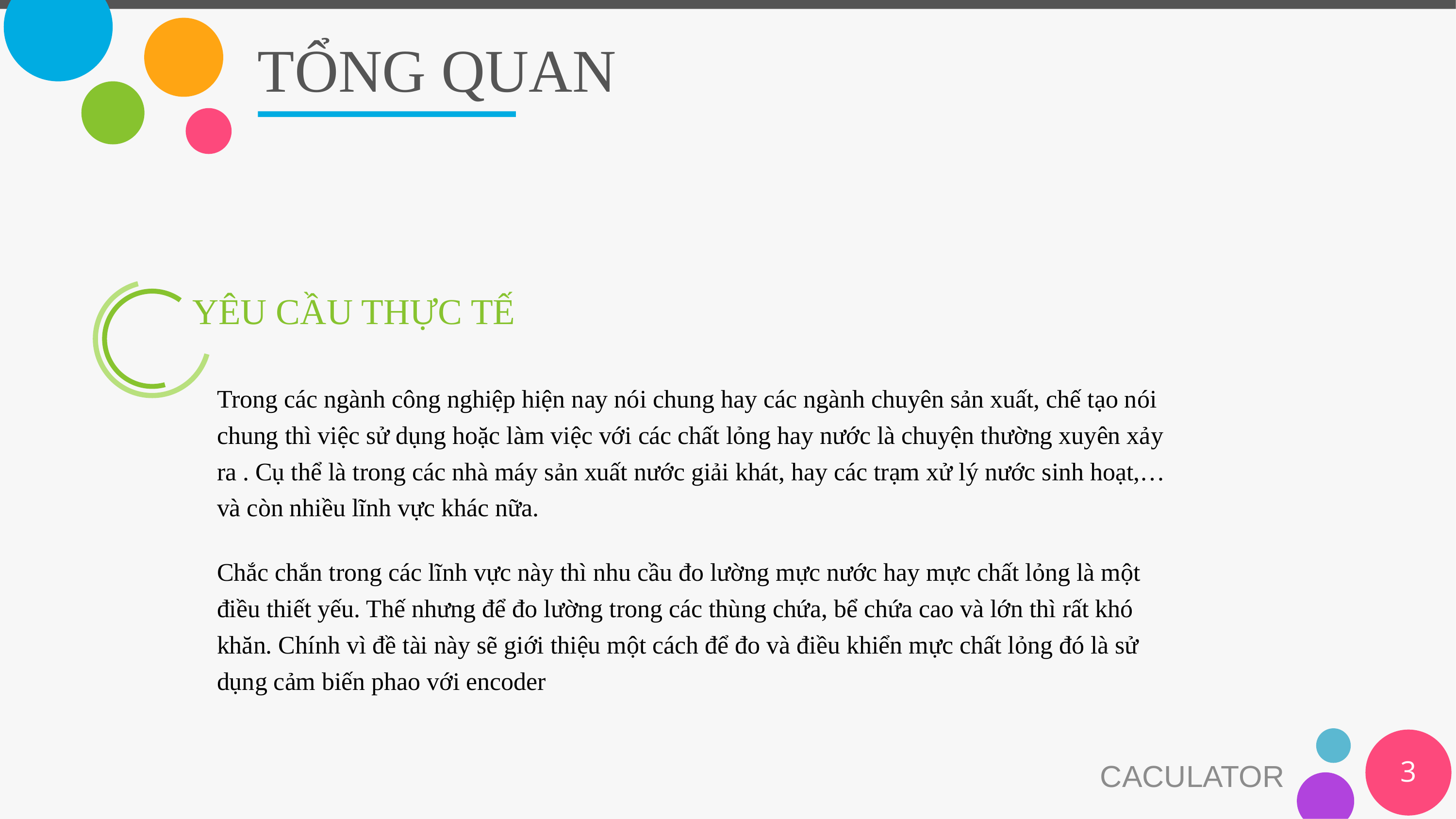

# TỔNG QUAN

YÊU CẦU THỰC TẾ
Trong các ngành công nghiệp hiện nay nói chung hay các ngành chuyên sản xuất, chế tạo nói chung thì việc sử dụng hoặc làm việc với các chất lỏng hay nước là chuyện thường xuyên xảy ra . Cụ thể là trong các nhà máy sản xuất nước giải khát, hay các trạm xử lý nước sinh hoạt,…và còn nhiều lĩnh vực khác nữa.
Chắc chắn trong các lĩnh vực này thì nhu cầu đo lường mực nước hay mực chất lỏng là một điều thiết yếu. Thế nhưng để đo lường trong các thùng chứa, bể chứa cao và lớn thì rất khó khăn. Chính vì đề tài này sẽ giới thiệu một cách để đo và điều khiển mực chất lỏng đó là sử dụng cảm biến phao với encoder
3
CACULATOR